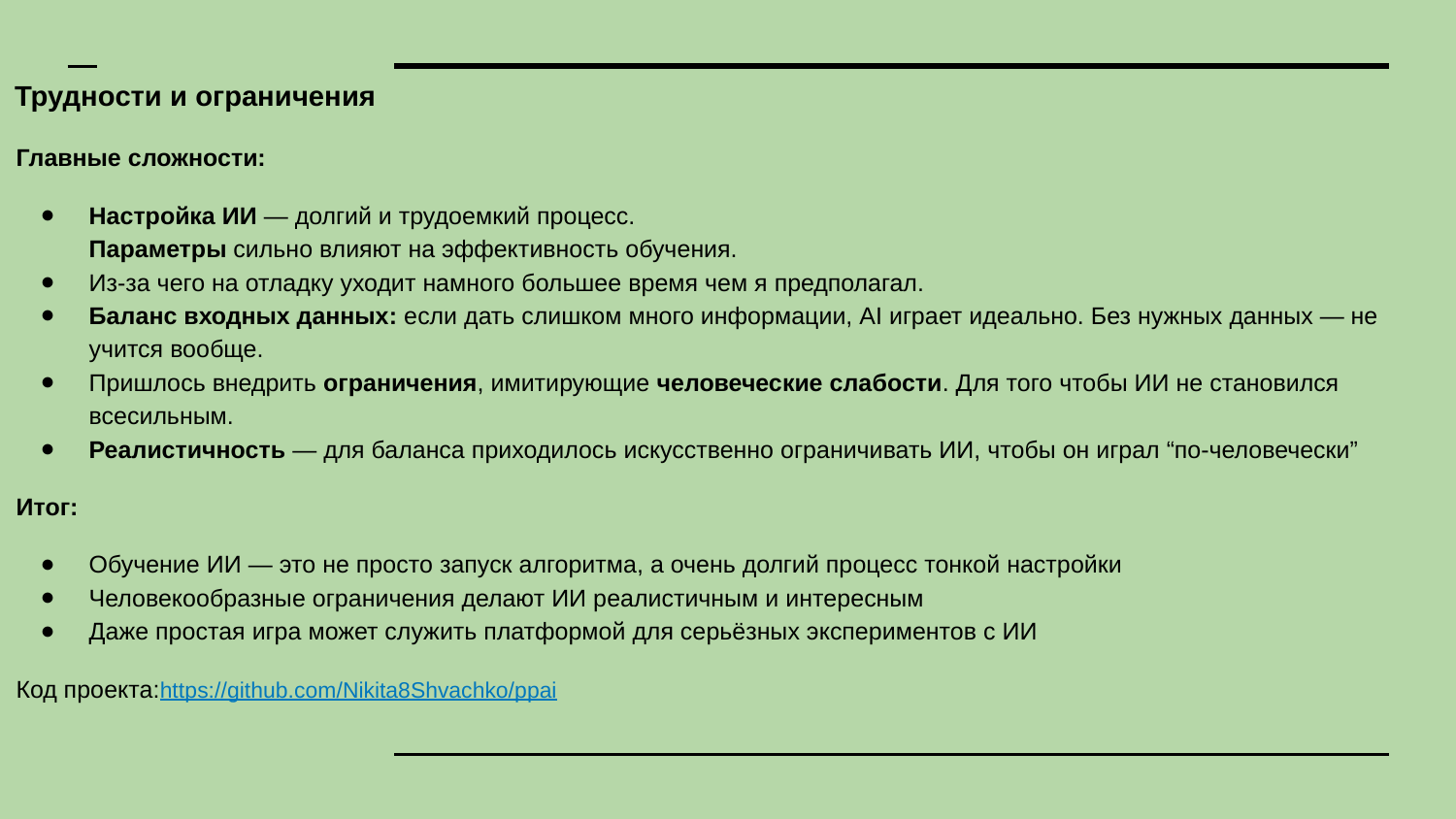

# Трудности и ограничения
Главные сложности:
Настройка ИИ — долгий и трудоемкий процесс.
Параметры сильно влияют на эффективность обучения.
Из-за чего на отладку уходит намного большее время чем я предполагал.
Баланс входных данных: если дать слишком много информации, AI играет идеально. Без нужных данных — не учится вообще.
Пришлось внедрить ограничения, имитирующие человеческие слабости. Для того чтобы ИИ не становился всесильным.
Реалистичность — для баланса приходилось искусственно ограничивать ИИ, чтобы он играл “по-человечески”
Итог:
Обучение ИИ — это не просто запуск алгоритма, а очень долгий процесс тонкой настройки
Человекообразные ограничения делают ИИ реалистичным и интересным
Даже простая игра может служить платформой для серьёзных экспериментов с ИИ
Код проекта:https://github.com/Nikita8Shvachko/ppai